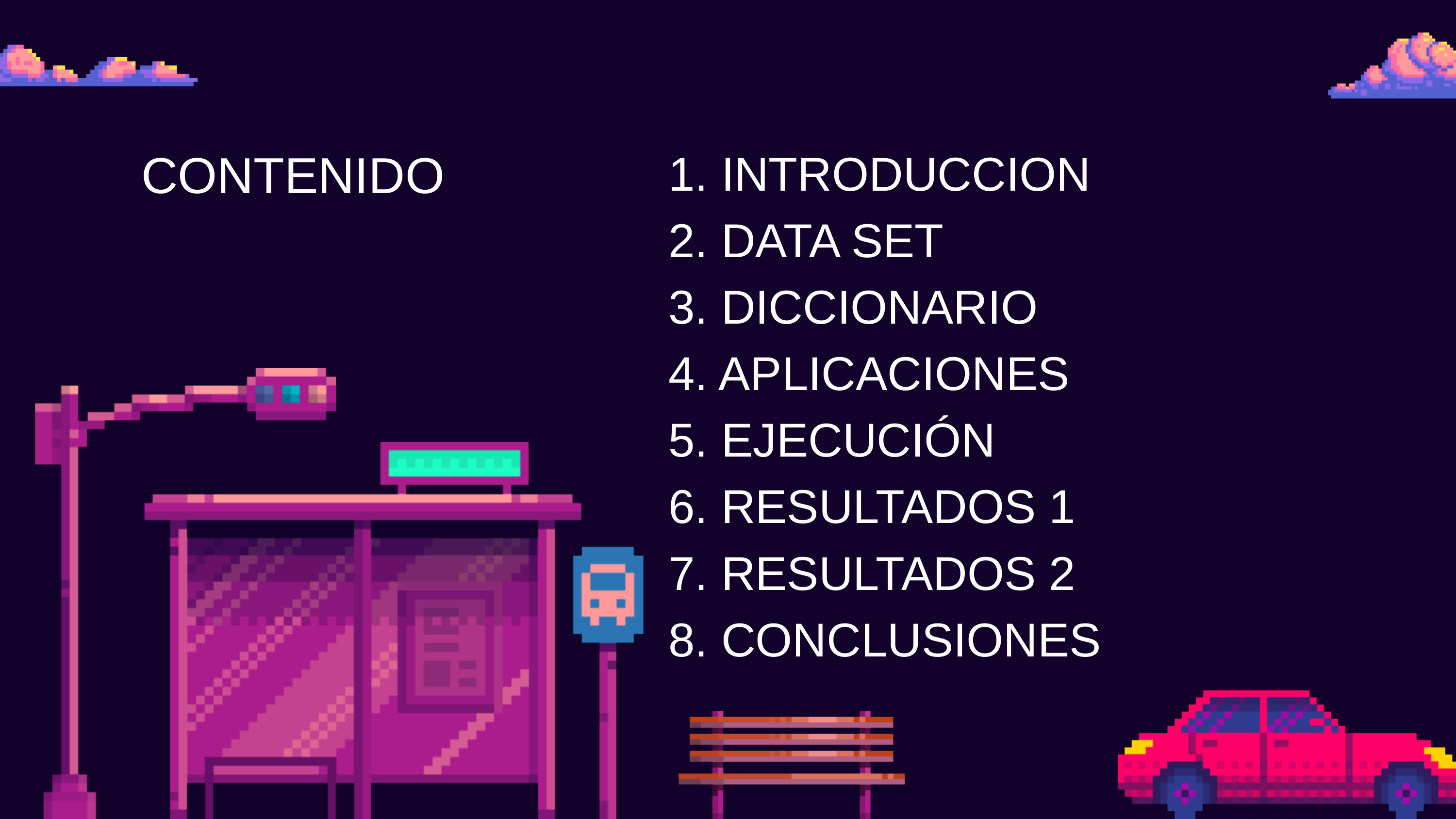

CONTENIDO
1. INTRODUCCION
2. DATA SET
3. DICCIONARIO
4. APLICACIONES
5. EJECUCIÓN
6. RESULTADOS 1
7. RESULTADOS 2
8. CONCLUSIONES